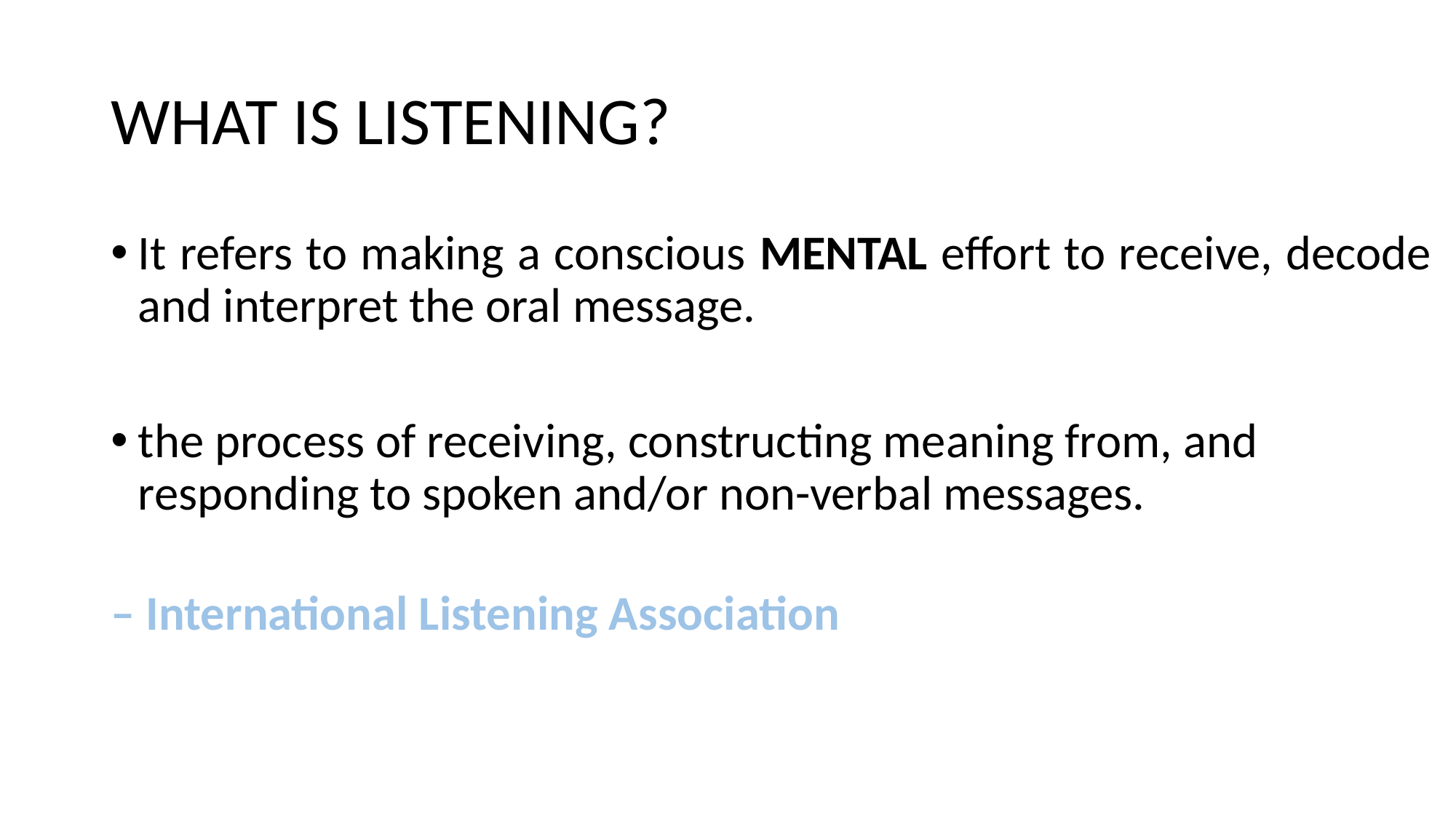

# WHAT IS LISTENING?
It refers to making a conscious MENTAL effort to receive, decode and interpret the oral message.

the process of receiving, constructing meaning from, and responding to spoken and/or non-verbal messages.
– International Listening Association